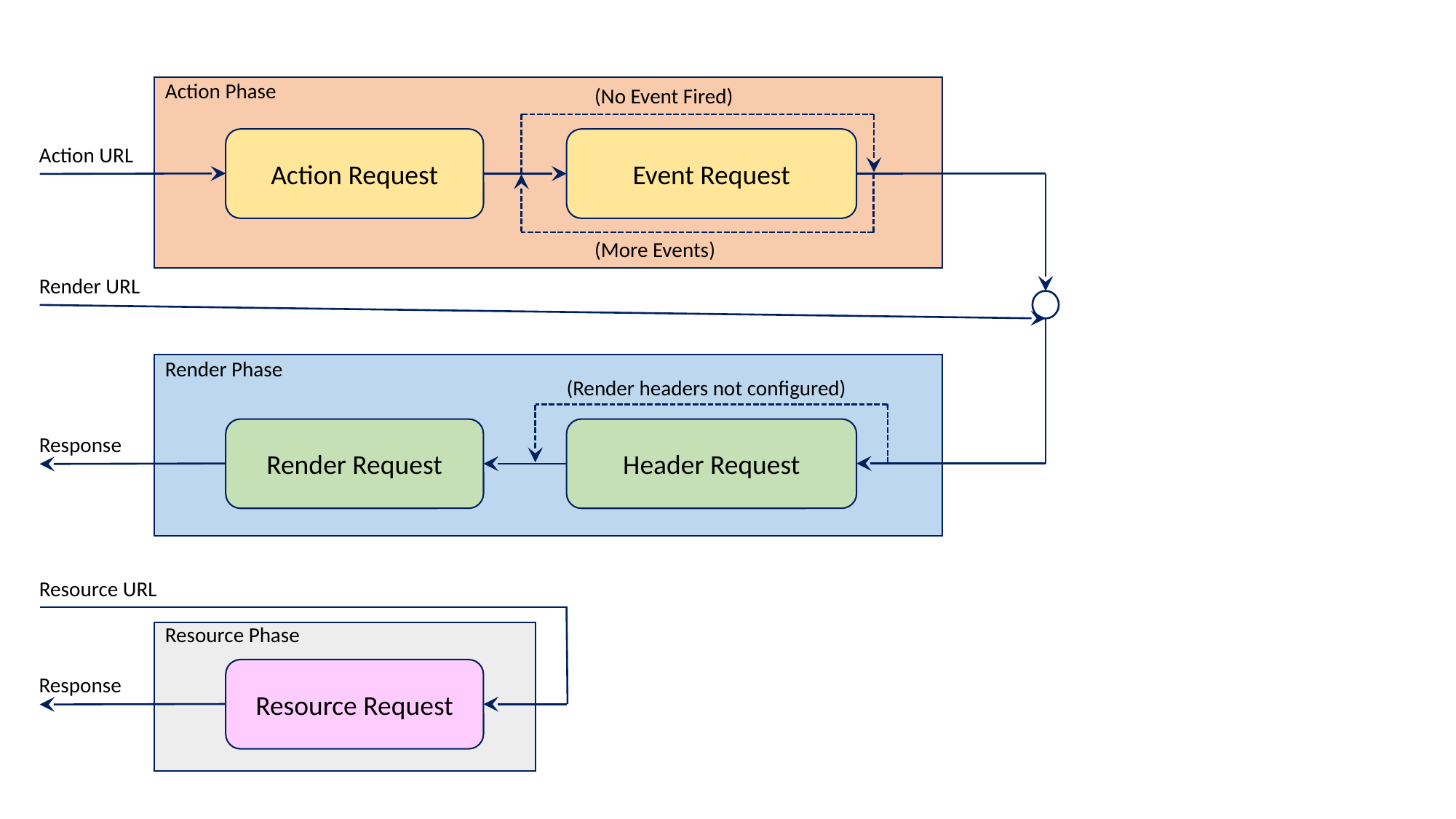

Action Phase

(No Event Fired)
Action Request
Event Request
Action URL
(More Events)
Render URL

Render Phase

(Render headers not configured)
Render Request
Header Request
Response
Resource URL
Resource Phase

Resource Request
Response